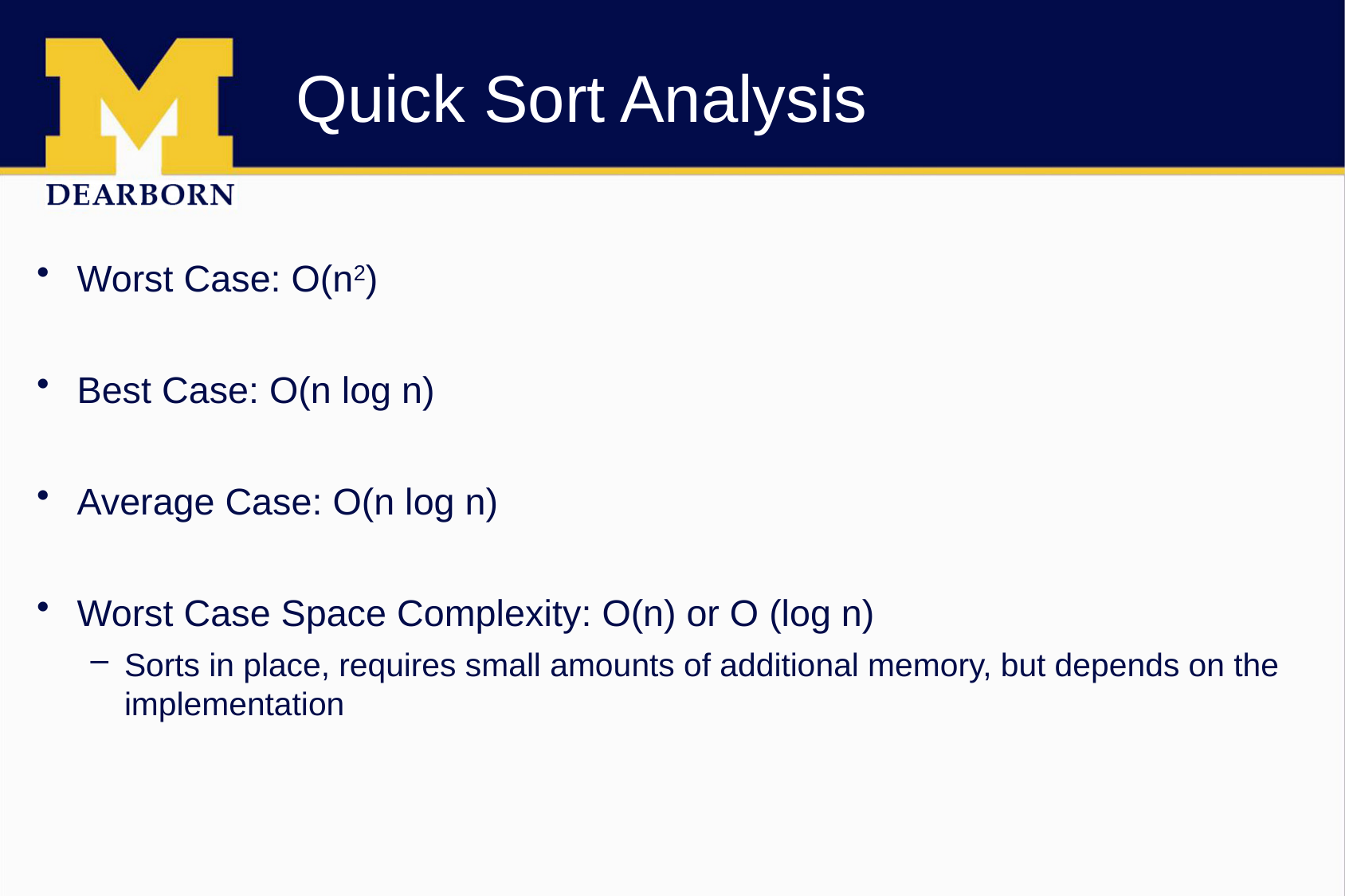

# Quick Sort Analysis
Worst Case: O(n2)

Best Case: O(n log n)

Average Case: O(n log n)

Worst Case Space Complexity: O(n) or O (log n)
Sorts in place, requires small amounts of additional memory, but depends on the implementation